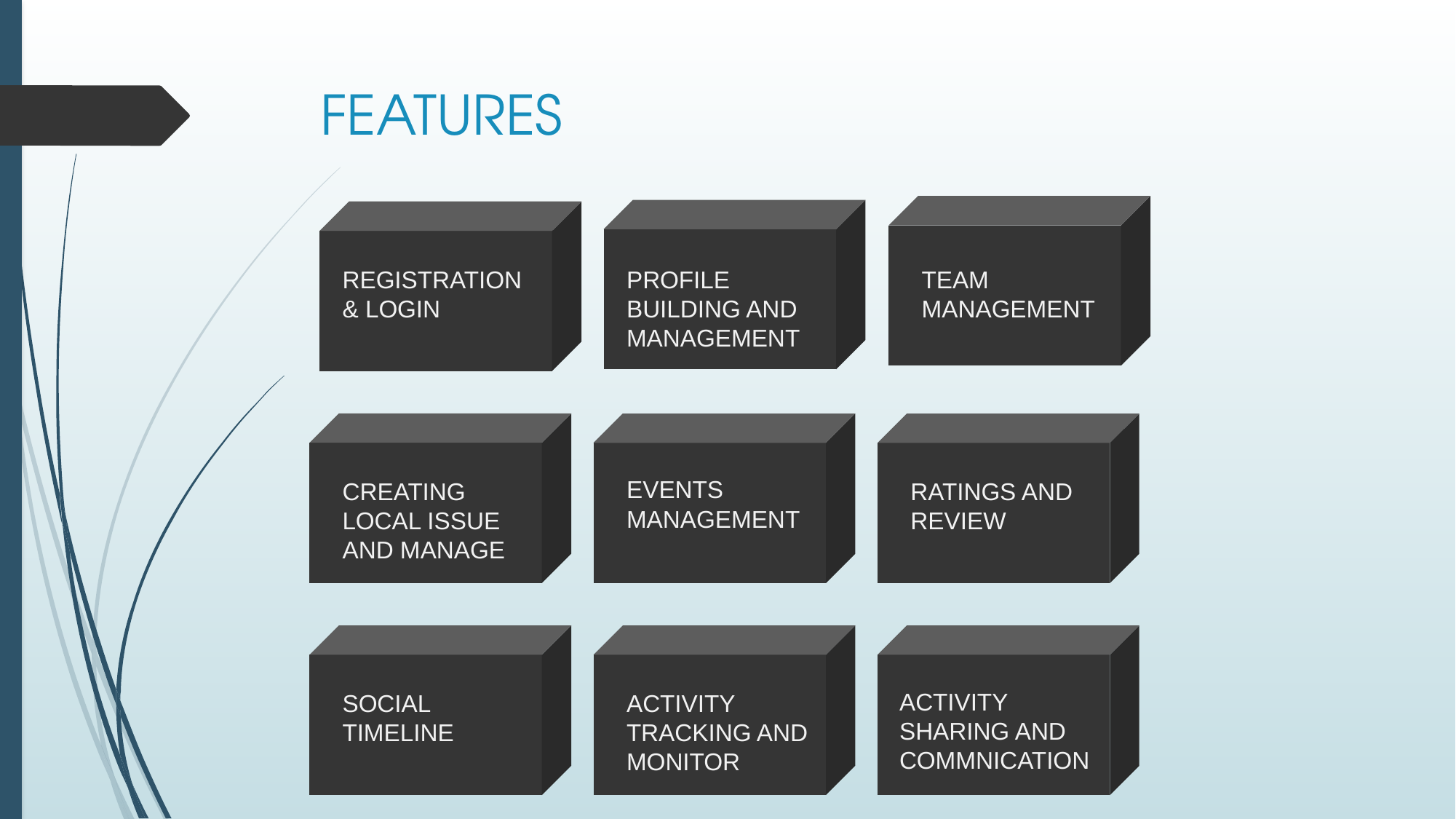

# FEATURES

TEAM MANAGEMENT
REGISTRATION & LOGIN
PROFILE BUILDING AND MANAGEMENT

EVENTS MANAGEMENT
CREATING LOCAL ISSUE AND MANAGE
RATINGS AND REVIEW

ACTIVITY SHARING AND COMMNICATION
SOCIAL TIMELINE
ACTIVITY TRACKING AND MONITOR